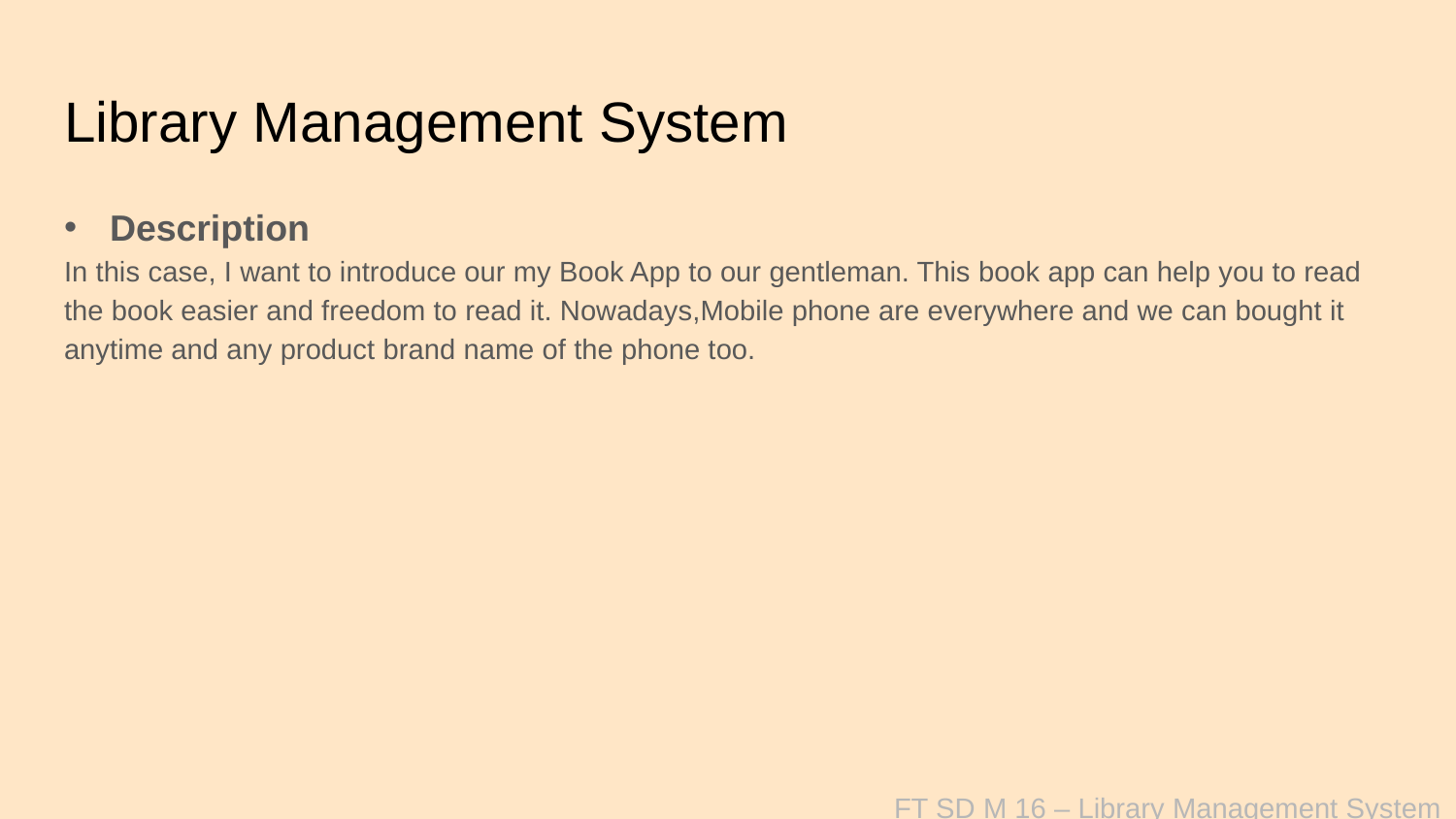

# Library Management System
Description
In this case, I want to introduce our my Book App to our gentleman. This book app can help you to read the book easier and freedom to read it. Nowadays,Mobile phone are everywhere and we can bought it anytime and any product brand name of the phone too.

FT SD M 16 – Library Management System